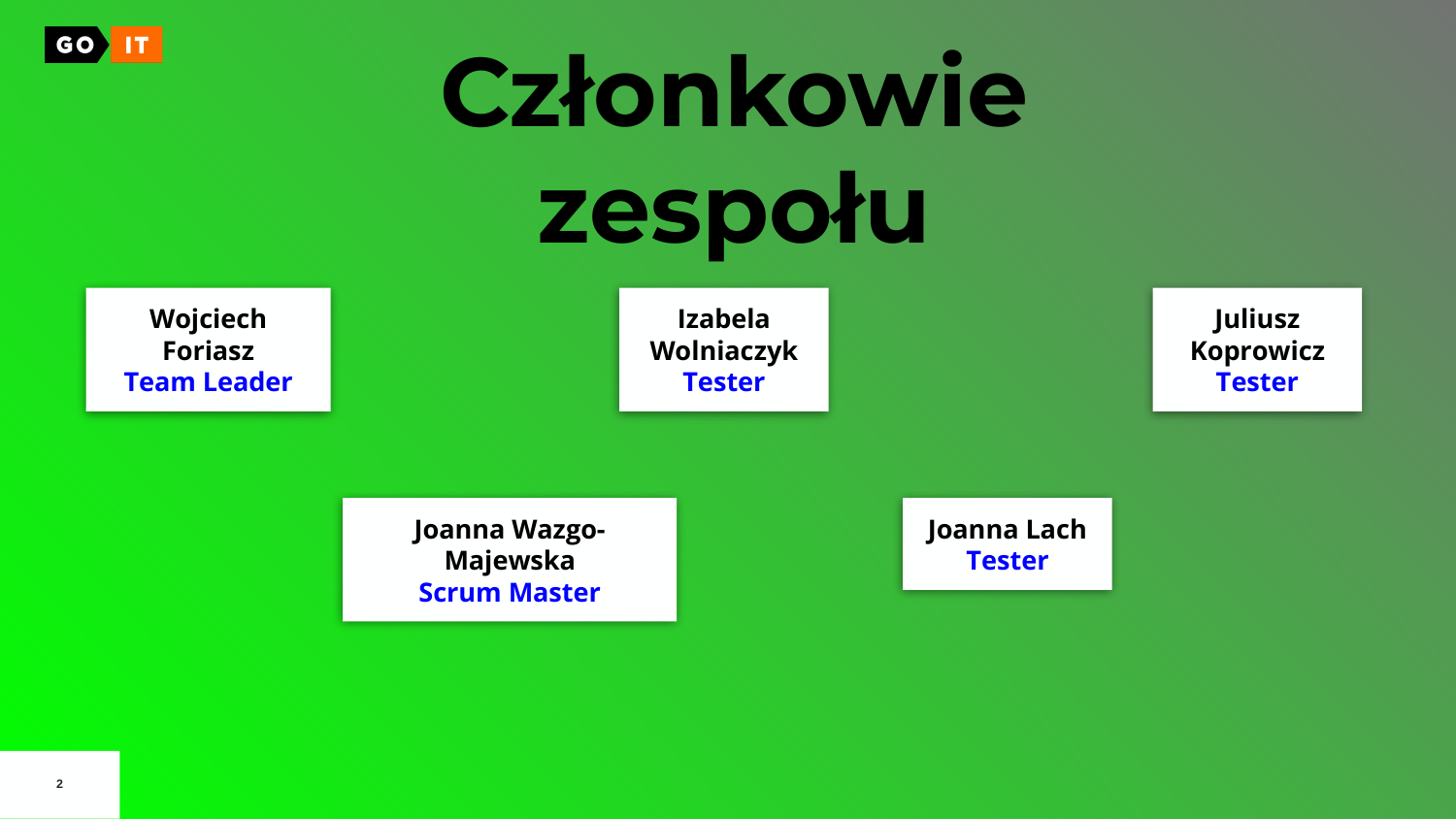

Członkowie zespołu
Juliusz Koprowicz
Tester
Izabela Wolniaczyk
Tester
Wojciech Foriasz
Team Leader
Joanna Lach
Tester
Joanna Wazgo-Majewska
Scrum Master